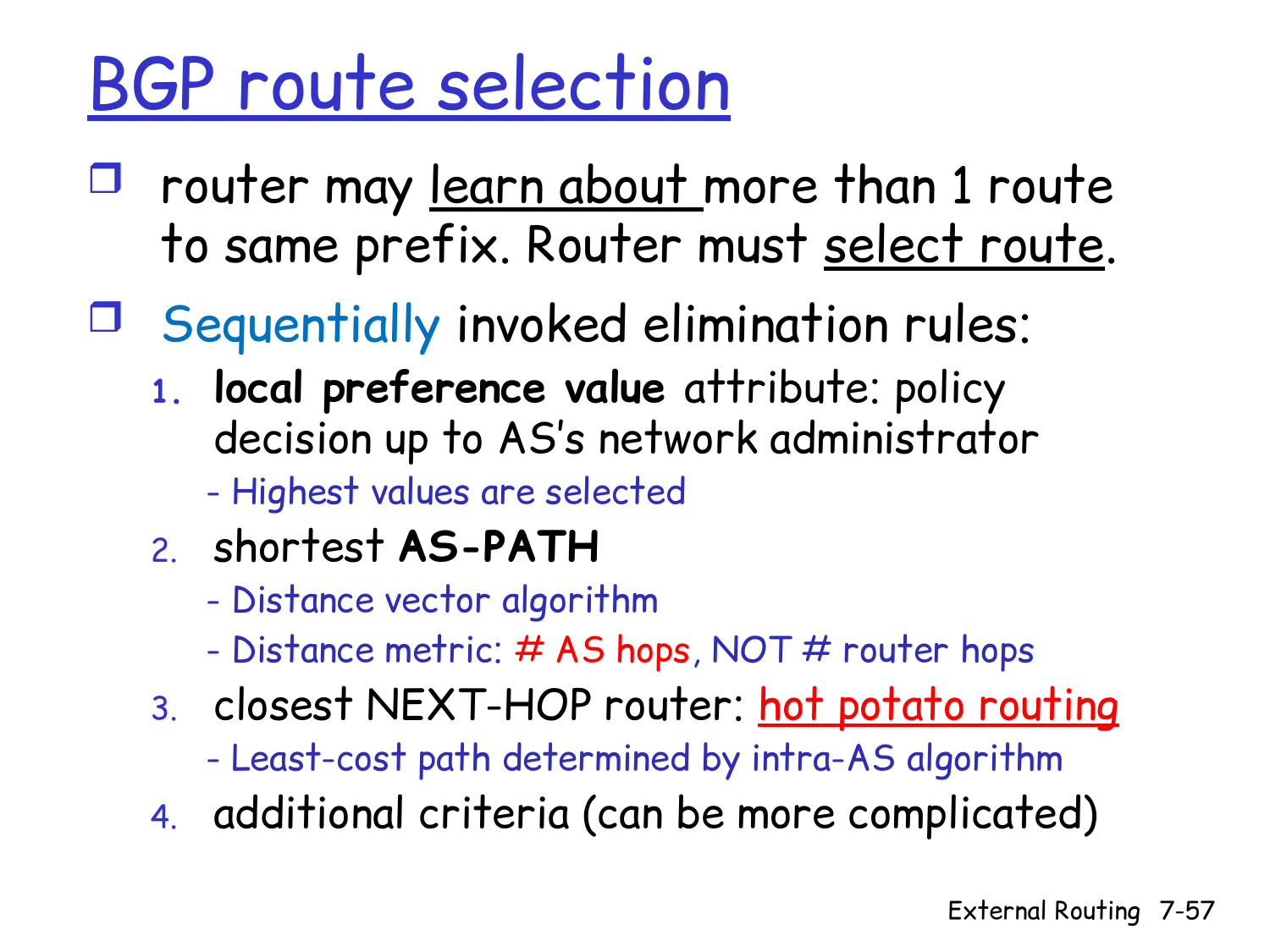

# BGP route selection
router may learn about more than 1 route to same prefix. Router must select route.
Sequentially invoked elimination rules:
local preference value attribute: policy decision up to AS’s network administrator
- Highest values are selected
shortest AS-PATH
- Distance vector algorithm
- Distance metric: # AS hops, NOT # router hops
closest NEXT-HOP router: hot potato routing
- Least-cost path determined by intra-AS algorithm
additional criteria (can be more complicated)
External Routing
7-57